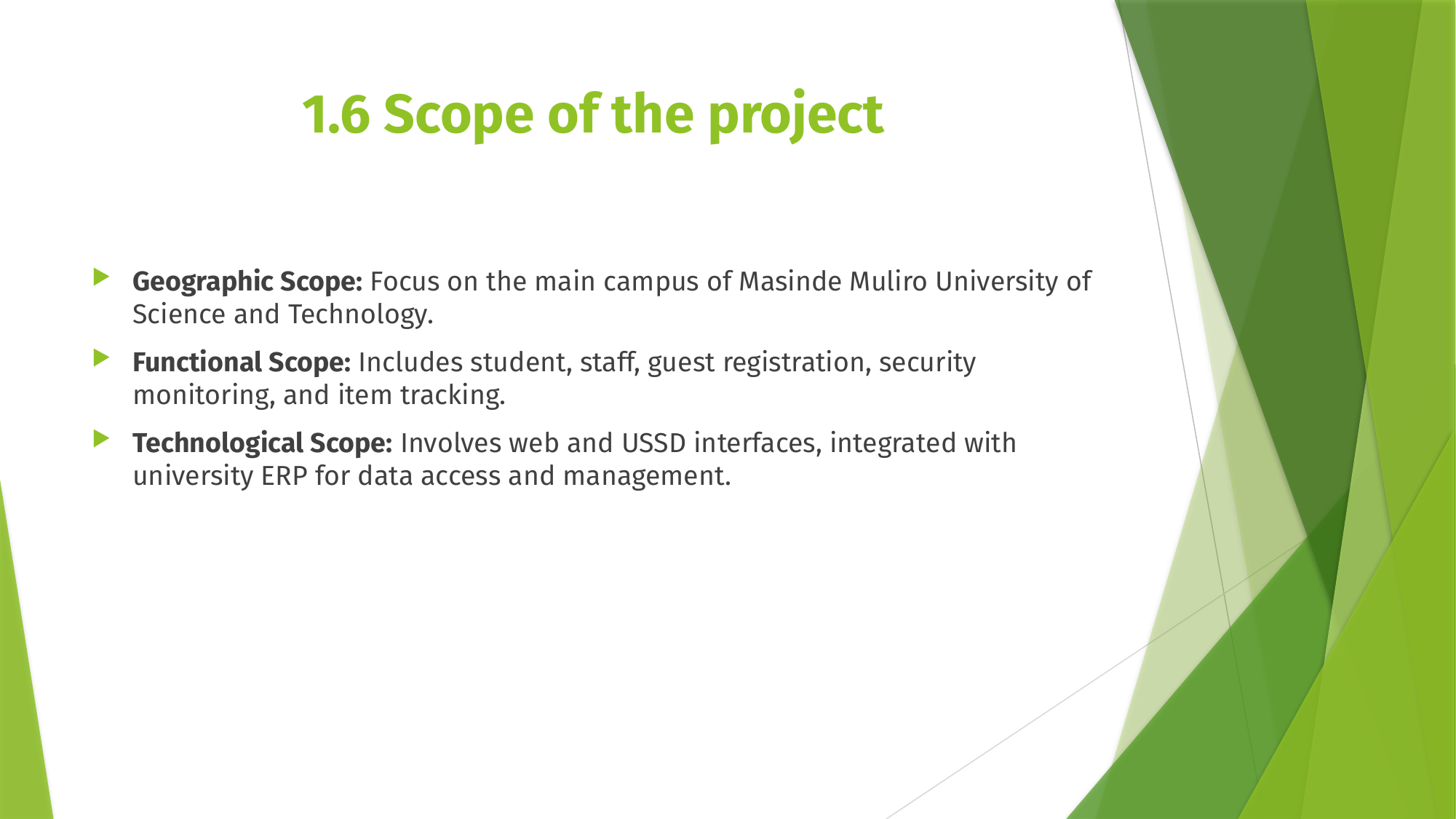

# 1.6 Scope of the project
Geographic Scope: Focus on the main campus of Masinde Muliro University of Science and Technology.
Functional Scope: Includes student, staff, guest registration, security monitoring, and item tracking.
Technological Scope: Involves web and USSD interfaces, integrated with university ERP for data access and management.